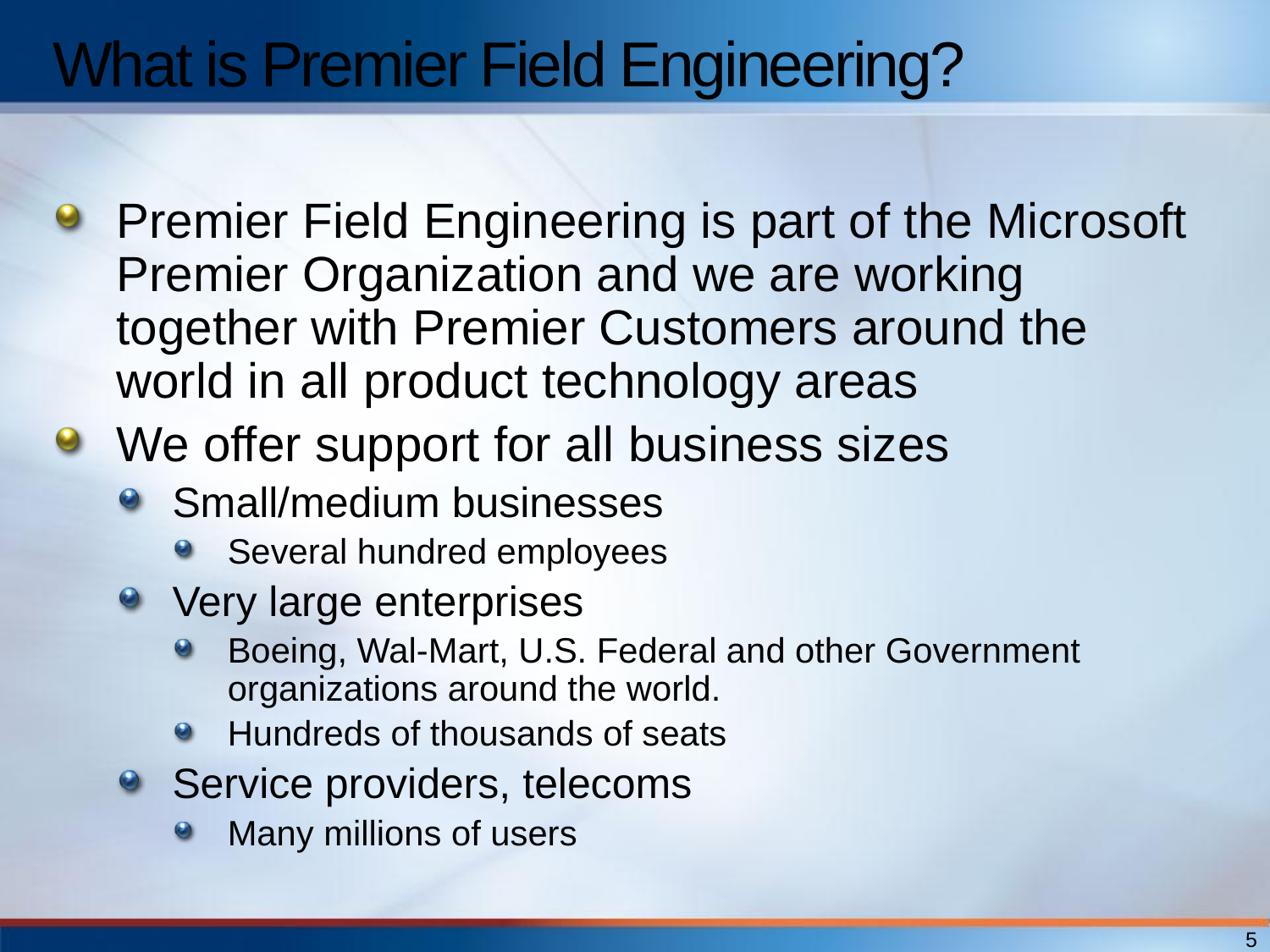

# What is Premier Field Engineering?
Premier Field Engineering is part of the Microsoft Premier Organization and we are working together with Premier Customers around the world in all product technology areas
We offer support for all business sizes
Small/medium businesses
Several hundred employees
Very large enterprises
Boeing, Wal-Mart, U.S. Federal and other Government organizations around the world.
Hundreds of thousands of seats
Service providers, telecoms
Many millions of users
5